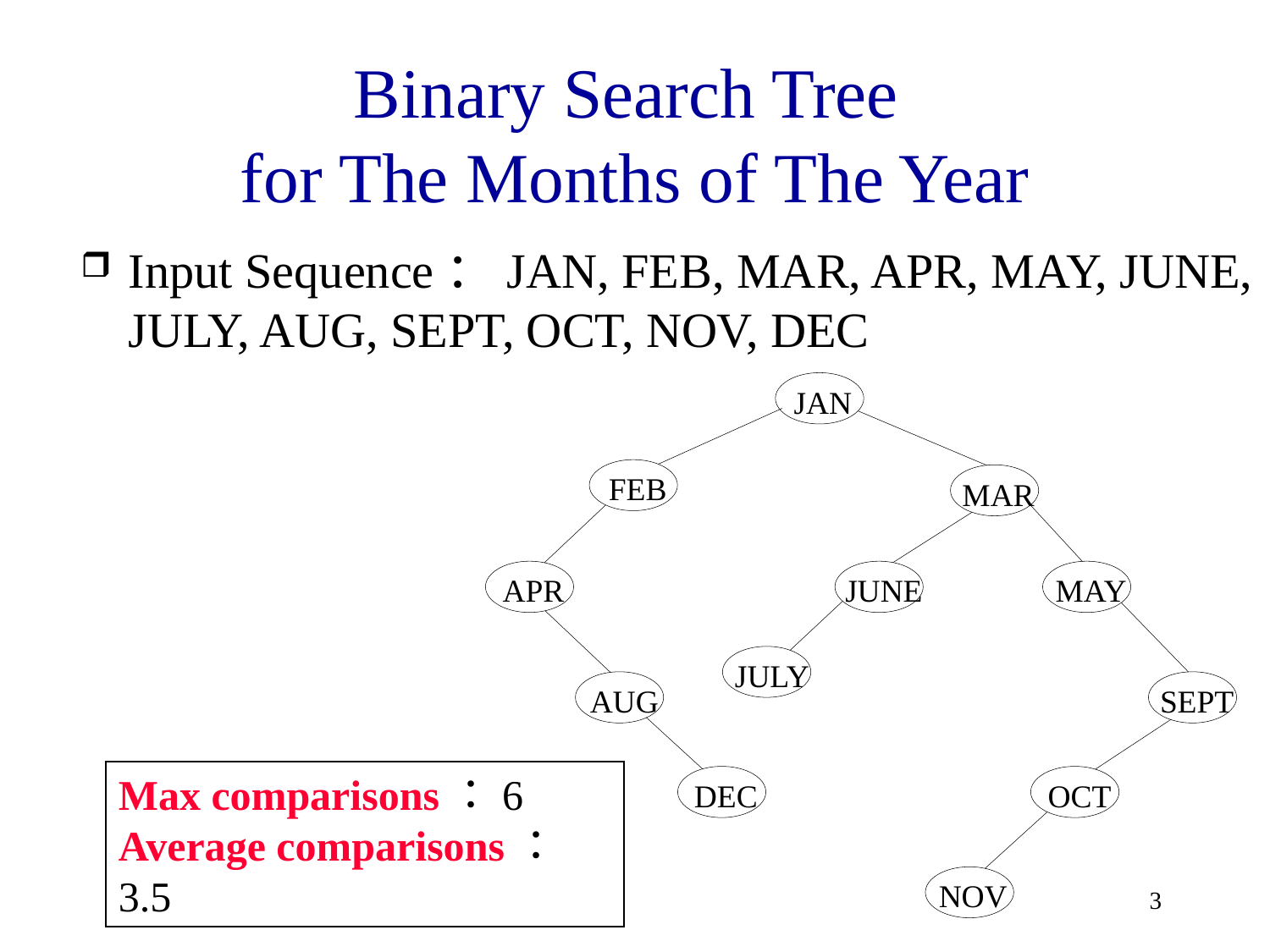

# Binary Search Tree for The Months of The Year
Input Sequence：JAN, FEB, MAR, APR, MAY, JUNE, JULY, AUG, SEPT, OCT, NOV, DEC

JAN

FEB
MAR

APR
JUNE
MAY

JULY

AUG
SEPT

DEC
OCT

NOV
Max comparisons：6
Average comparisons：3.5
3